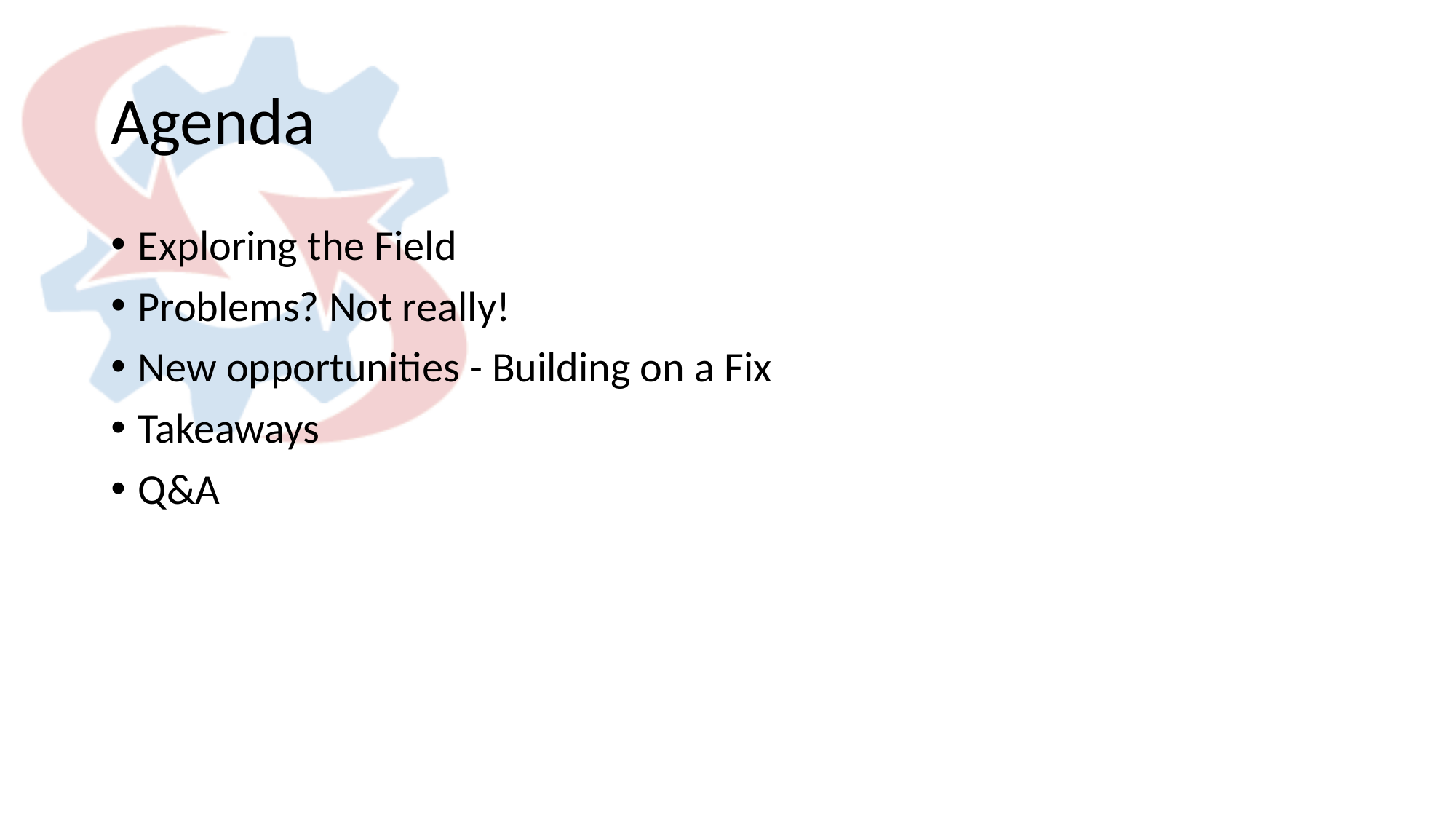

# Agenda
Exploring the Field
Problems? Not really!
New opportunities - Building on a Fix
Takeaways
Q&A